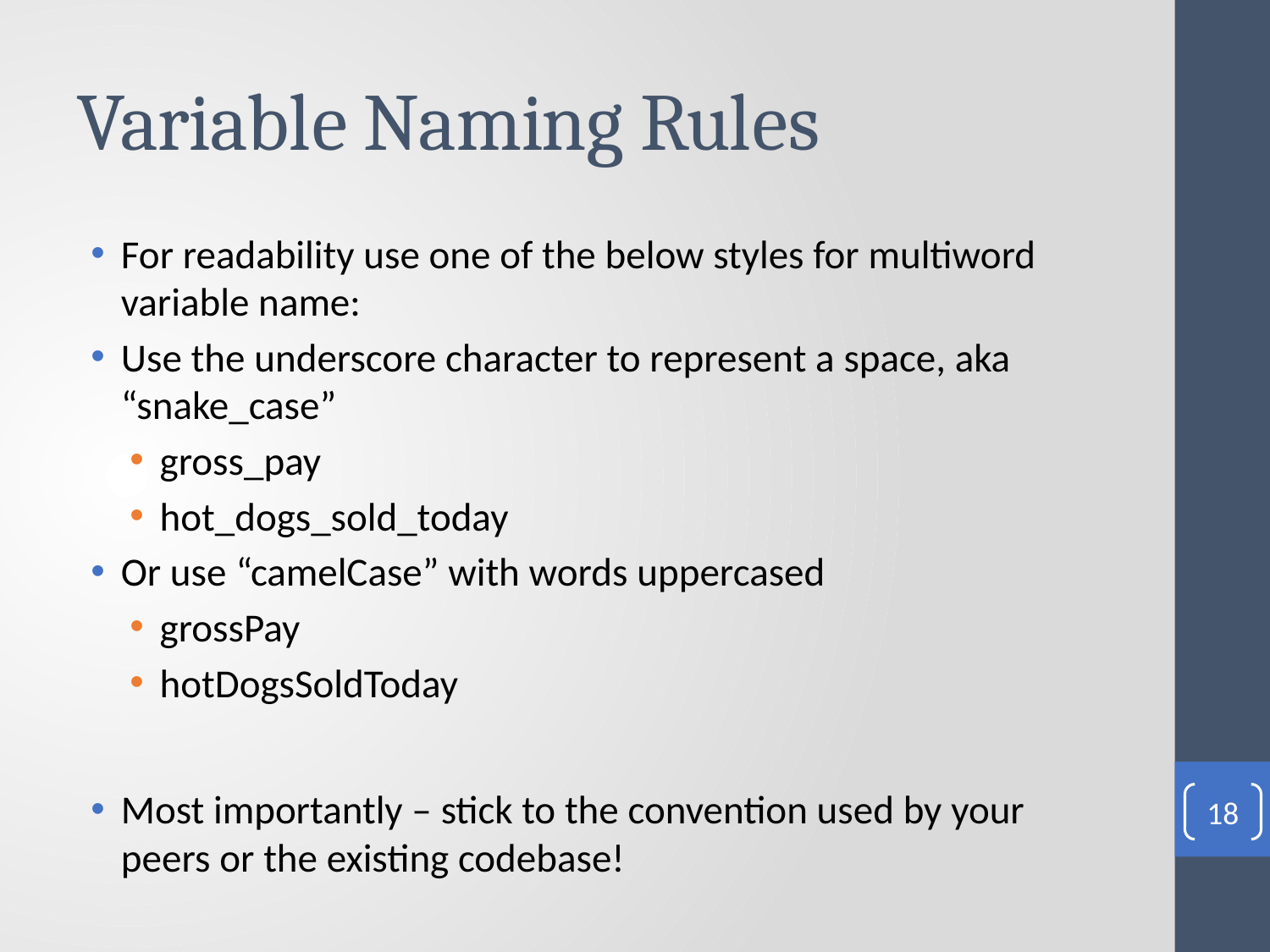

# Variable Naming Rules
For readability use one of the below styles for multiword variable name:
Use the underscore character to represent a space, aka “snake_case”
gross_pay
hot_dogs_sold_today
Or use “camelCase” with words uppercased
grossPay
hotDogsSoldToday

Most importantly – stick to the convention used by your peers or the existing codebase!

18